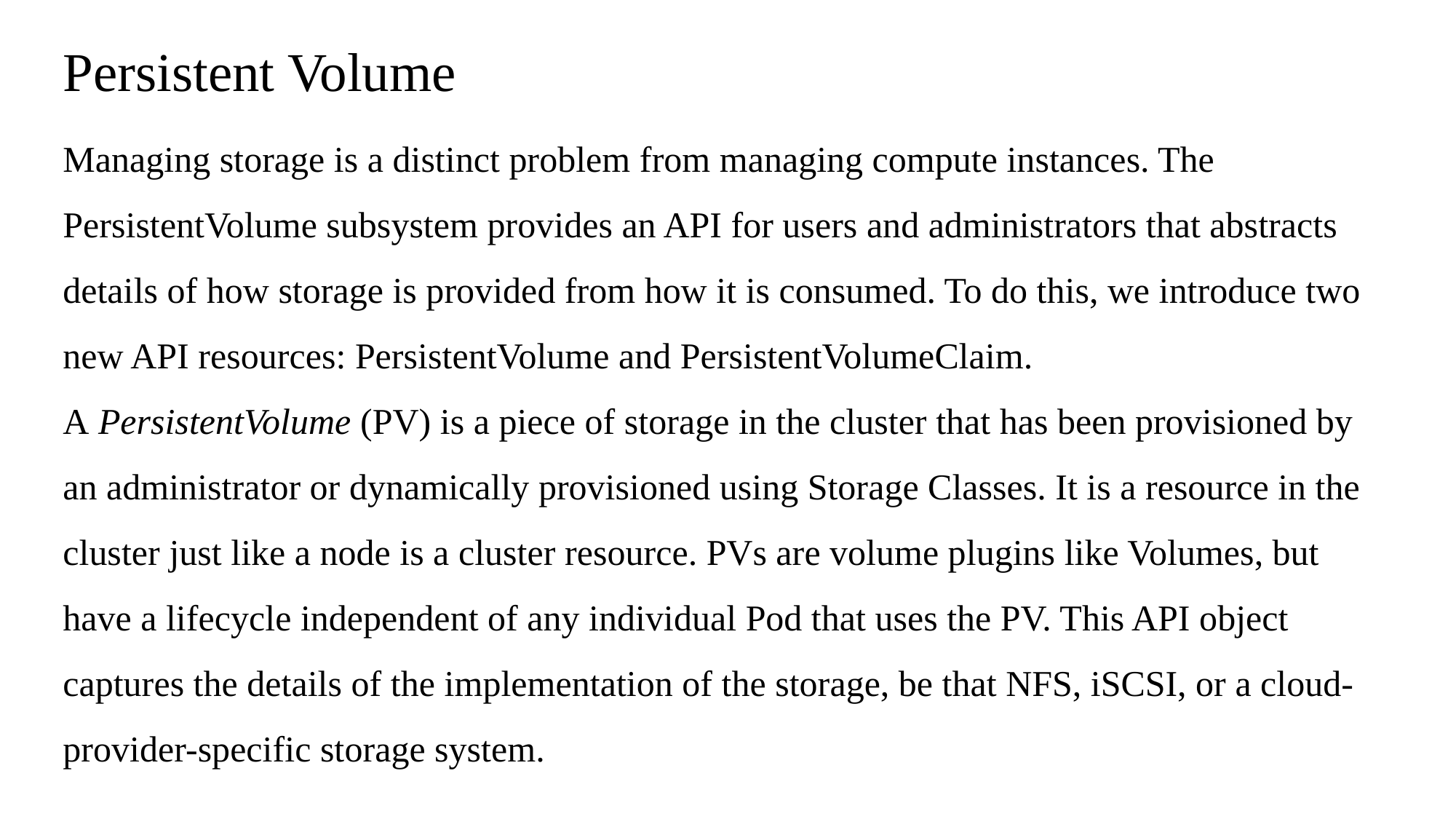

Persistent Volume
Managing storage is a distinct problem from managing compute instances. The PersistentVolume subsystem provides an API for users and administrators that abstracts details of how storage is provided from how it is consumed. To do this, we introduce two new API resources: PersistentVolume and PersistentVolumeClaim.
A PersistentVolume (PV) is a piece of storage in the cluster that has been provisioned by an administrator or dynamically provisioned using Storage Classes. It is a resource in the cluster just like a node is a cluster resource. PVs are volume plugins like Volumes, but have a lifecycle independent of any individual Pod that uses the PV. This API object captures the details of the implementation of the storage, be that NFS, iSCSI, or a cloud-provider-specific storage system.